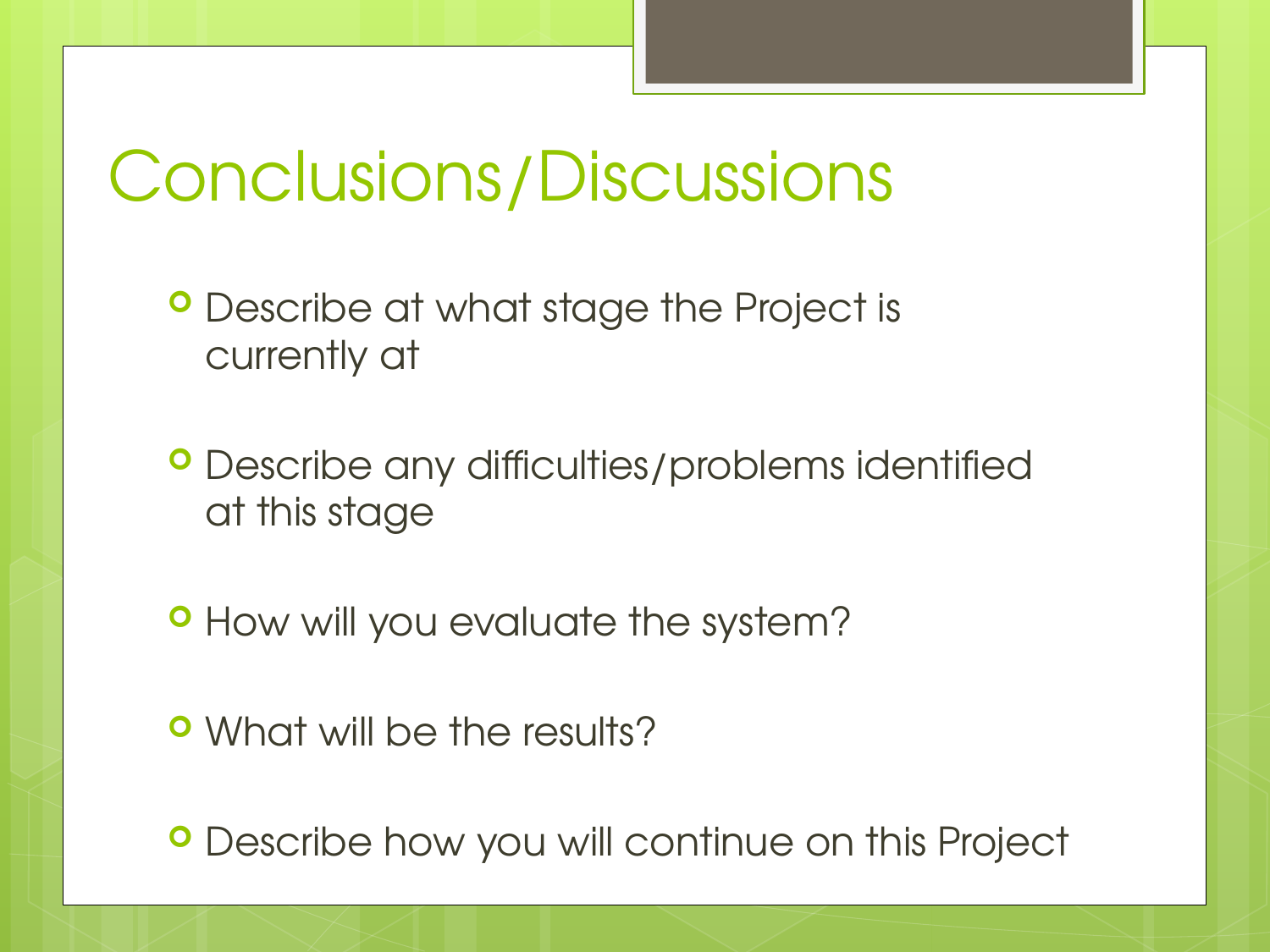

# Conclusions/Discussions
Describe at what stage the Project is currently at

Describe any difficulties/problems identified at this stage

How will you evaluate the system?

What will be the results?

Describe how you will continue on this Project